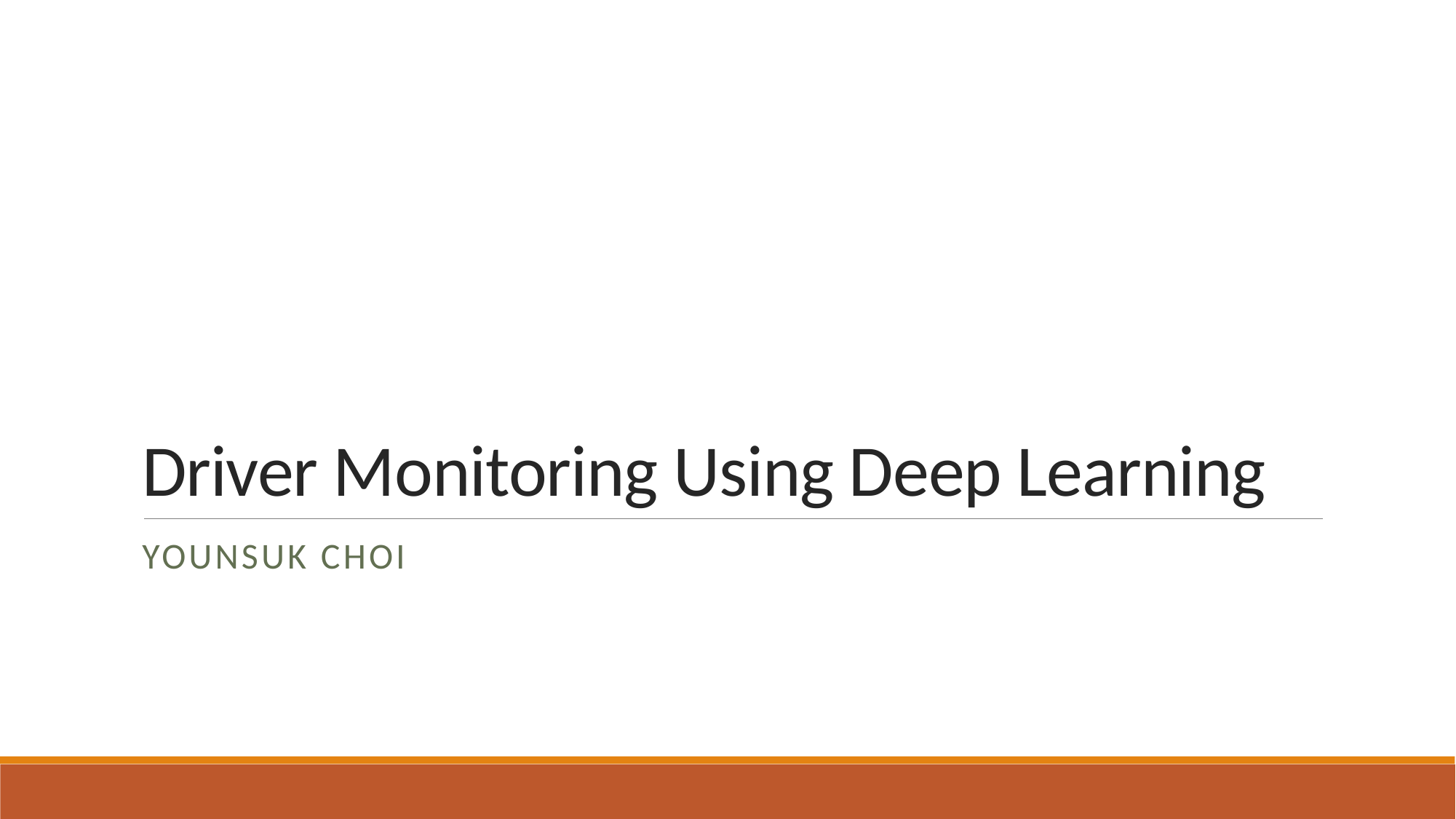

# Driver Monitoring Using Deep Learning
Younsuk Choi